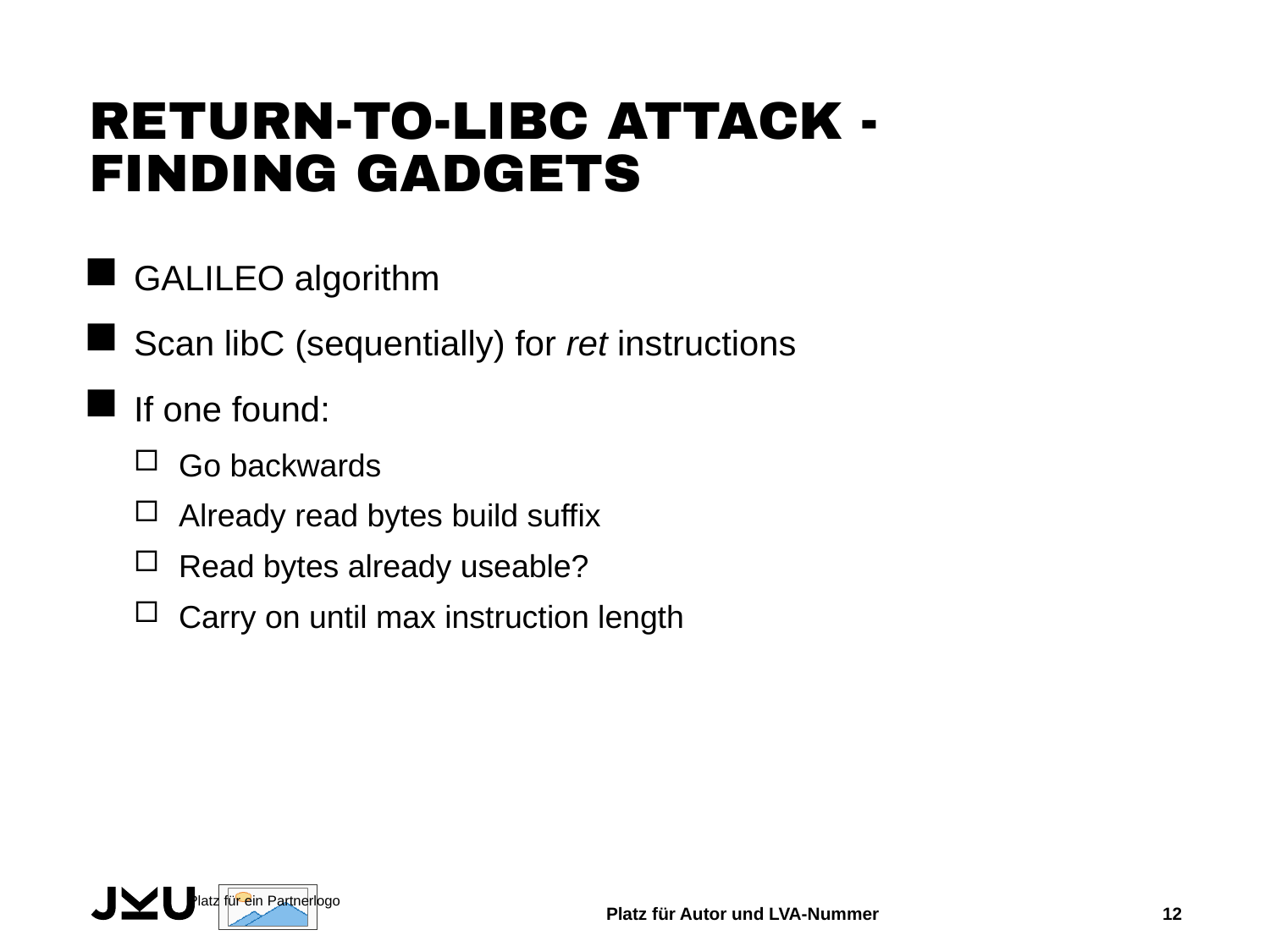

# Return-to-libc attack - finding GaDgets
GALILEO algorithm
Scan libC (sequentially) for ret instructions
If one found:
Go backwards
Already read bytes build suffix
Read bytes already useable?
Carry on until max instruction length

Platz für Autor und LVA-Nummer
12